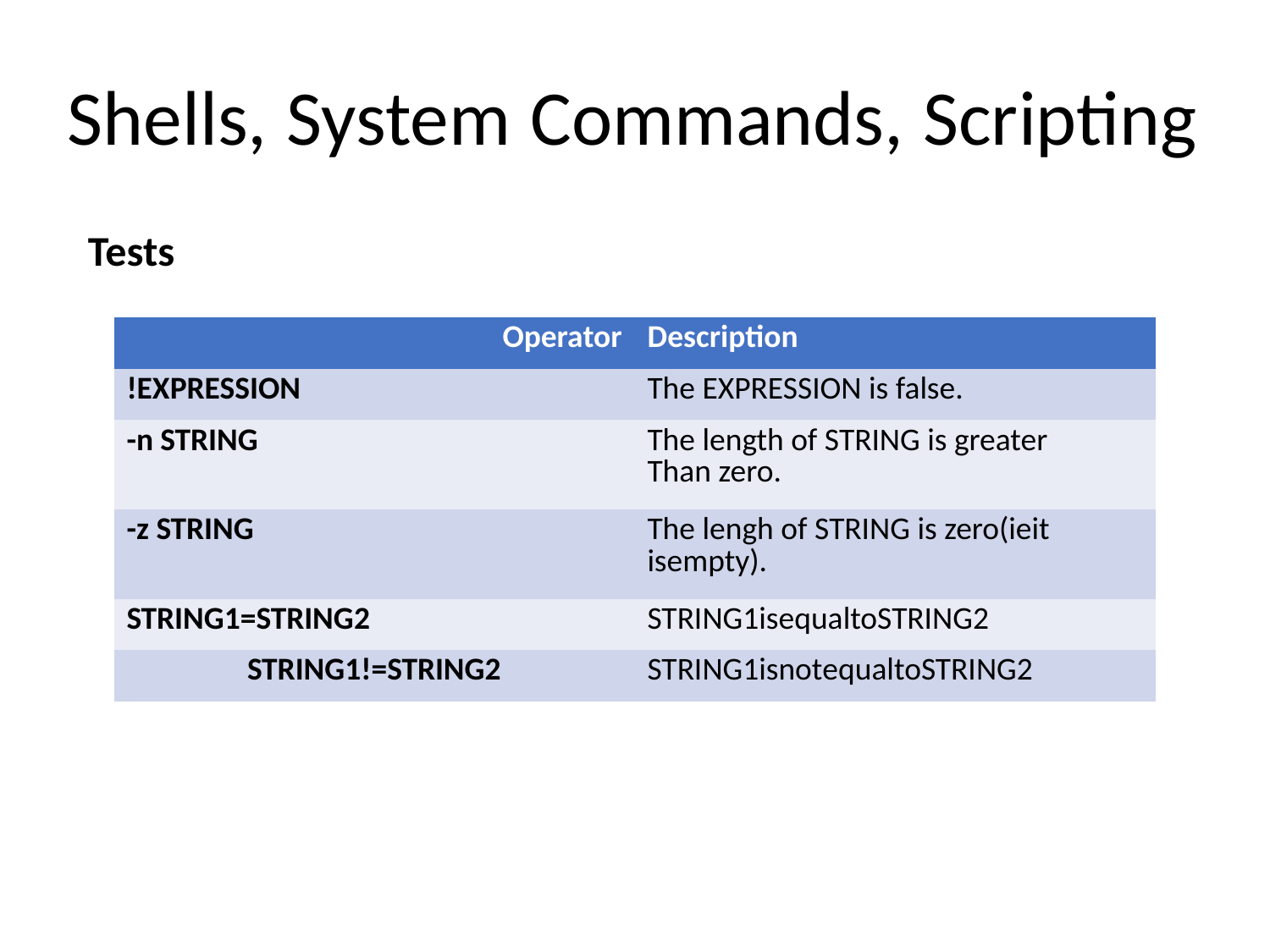

Shells, System Commands, Scripting
Tests
| Operator | Description |
| --- | --- |
| !EXPRESSION | The EXPRESSION is false. |
| -n STRING | The length of STRING is greater Than zero. |
| -z STRING | The lengh of STRING is zero(ieit isempty). |
| STRING1=STRING2 | STRING1isequaltoSTRING2 |
| STRING1!=STRING2 | STRING1isnotequaltoSTRING2 |